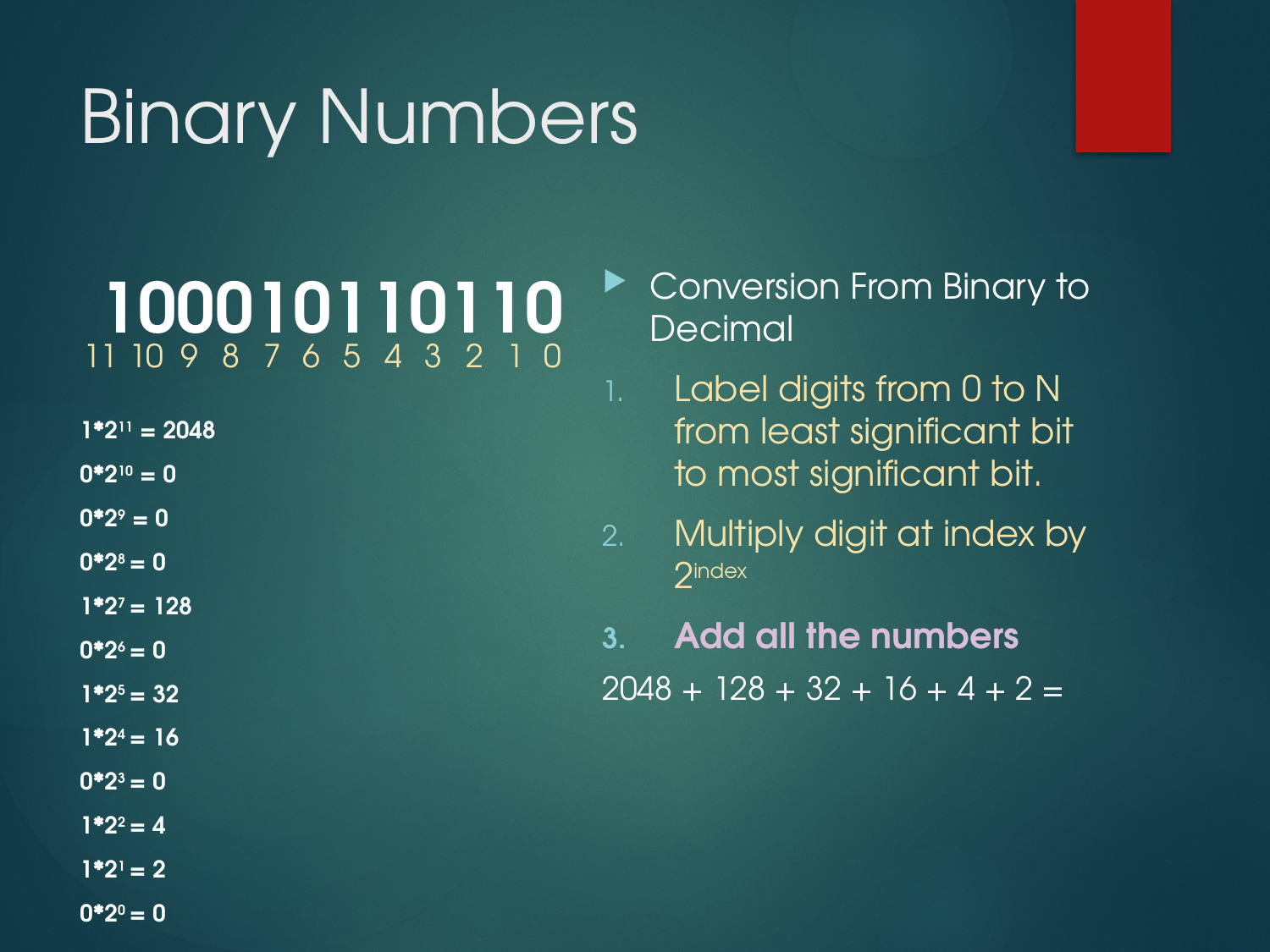

# Binary Numbers
100010110110

1*211 = 2048
0*210 = 0
0*29 = 0
0*28 = 0
1*27 = 128
0*26 = 0
1*25 = 32
1*24 = 16
0*23 = 0
1*22 = 4
1*21 = 2
0*20 = 0

Conversion From Binary to Decimal
Label digits from 0 to N from least significant bit to most significant bit.
Multiply digit at index by 2index
Add all the numbers

11
10
9
8
7
6
5
4
3
2
1
0
2048 + 128 + 32 + 16 + 4 + 2 =